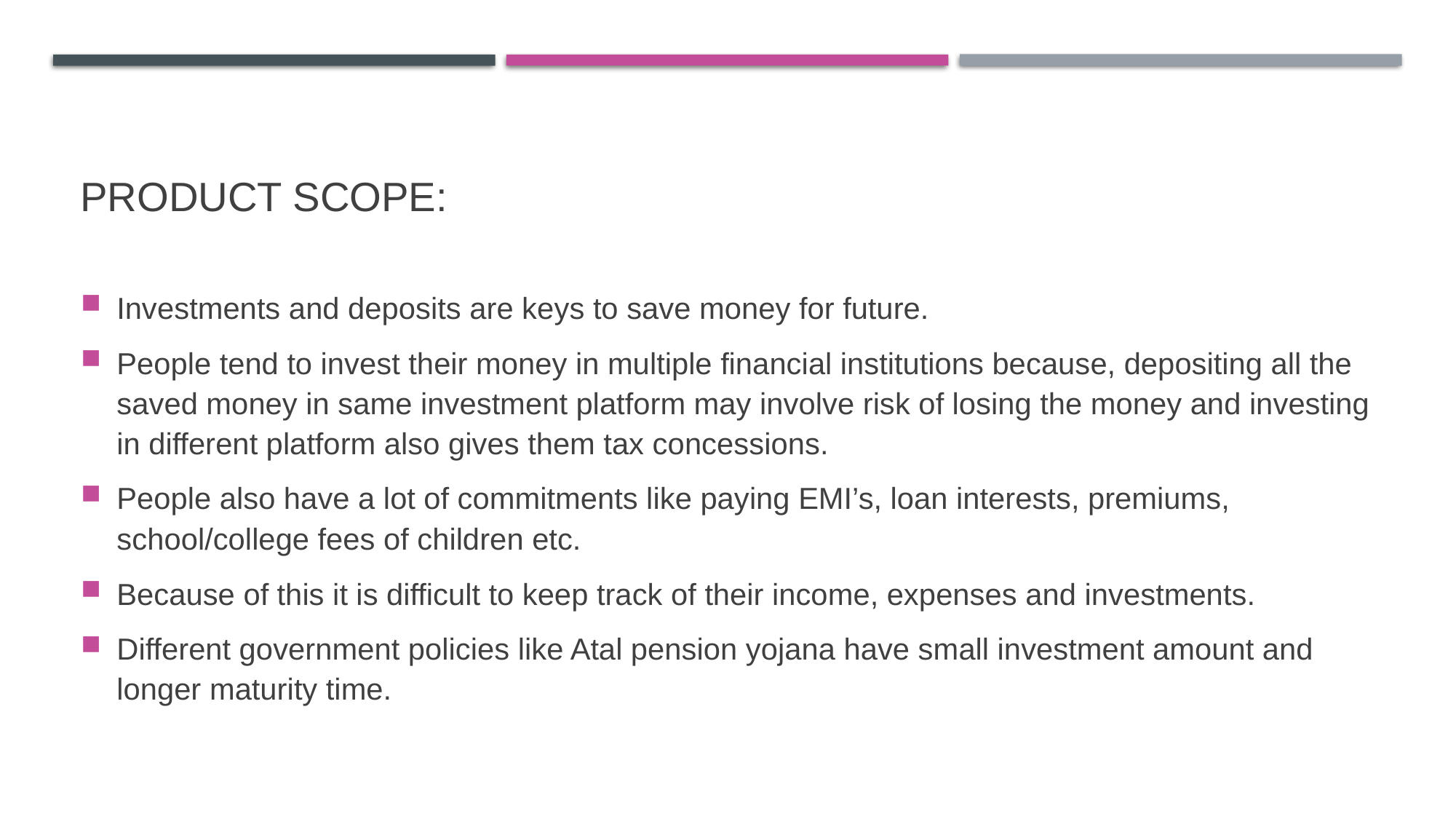

# Product Scope:
Investments and deposits are keys to save money for future.
People tend to invest their money in multiple financial institutions because, depositing all the saved money in same investment platform may involve risk of losing the money and investing in different platform also gives them tax concessions.
People also have a lot of commitments like paying EMI’s, loan interests, premiums, school/college fees of children etc.
Because of this it is difficult to keep track of their income, expenses and investments.
Different government policies like Atal pension yojana have small investment amount and longer maturity time.